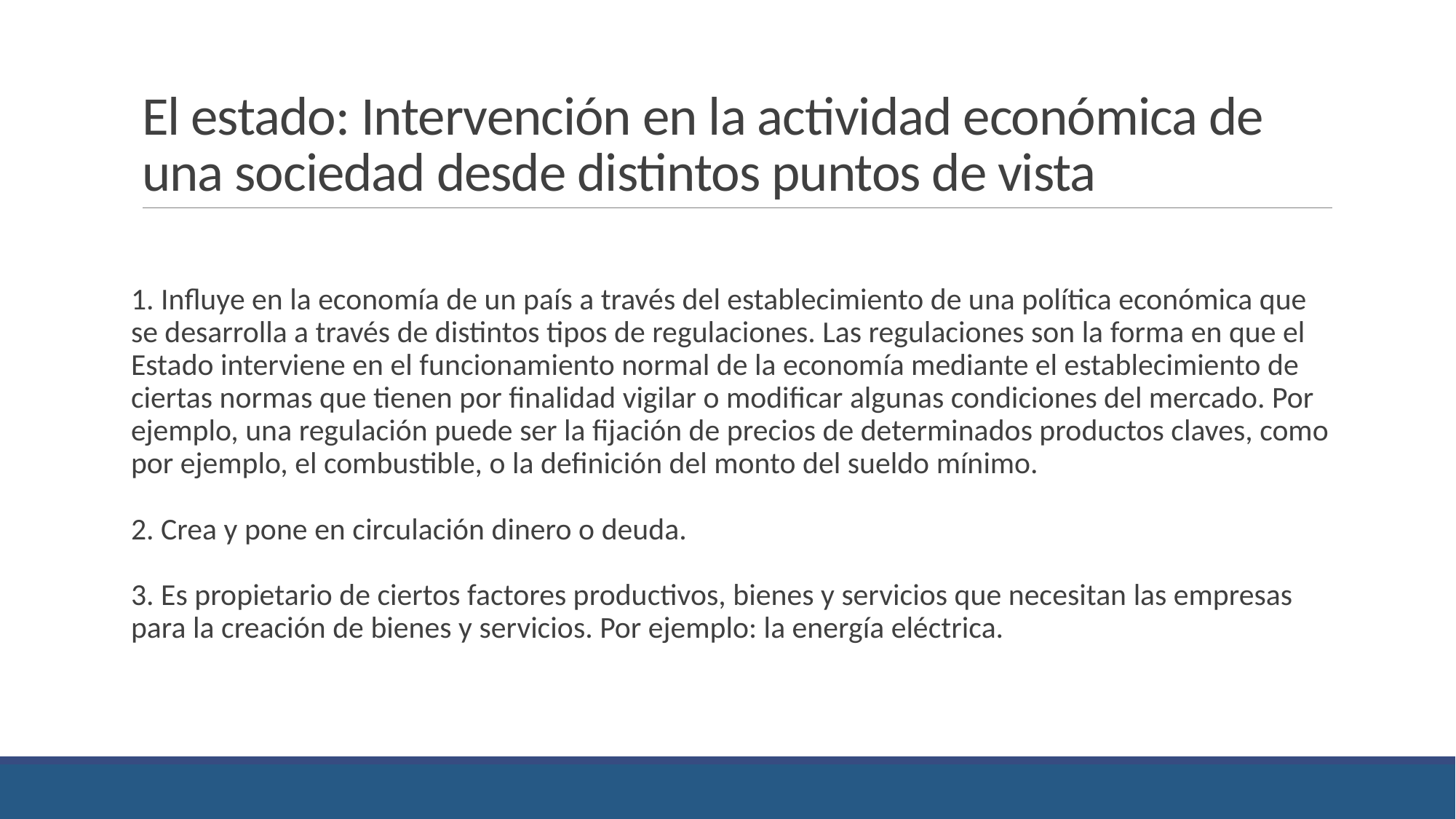

# El estado: Intervención en la actividad económica de una sociedad desde distintos puntos de vista

1. Influye en la economía de un país a través del establecimiento de una política económica que se desarrolla a través de distintos tipos de regulaciones. Las regulaciones son la forma en que el Estado interviene en el funcionamiento normal de la economía mediante el establecimiento de ciertas normas que tienen por finalidad vigilar o modificar algunas condiciones del mercado. Por ejemplo, una regulación puede ser la fijación de precios de determinados productos claves, como por ejemplo, el combustible, o la definición del monto del sueldo mínimo.
2. Crea y pone en circulación dinero o deuda.
3. Es propietario de ciertos factores productivos, bienes y servicios que necesitan las empresas para la creación de bienes y servicios. Por ejemplo: la energía eléctrica.